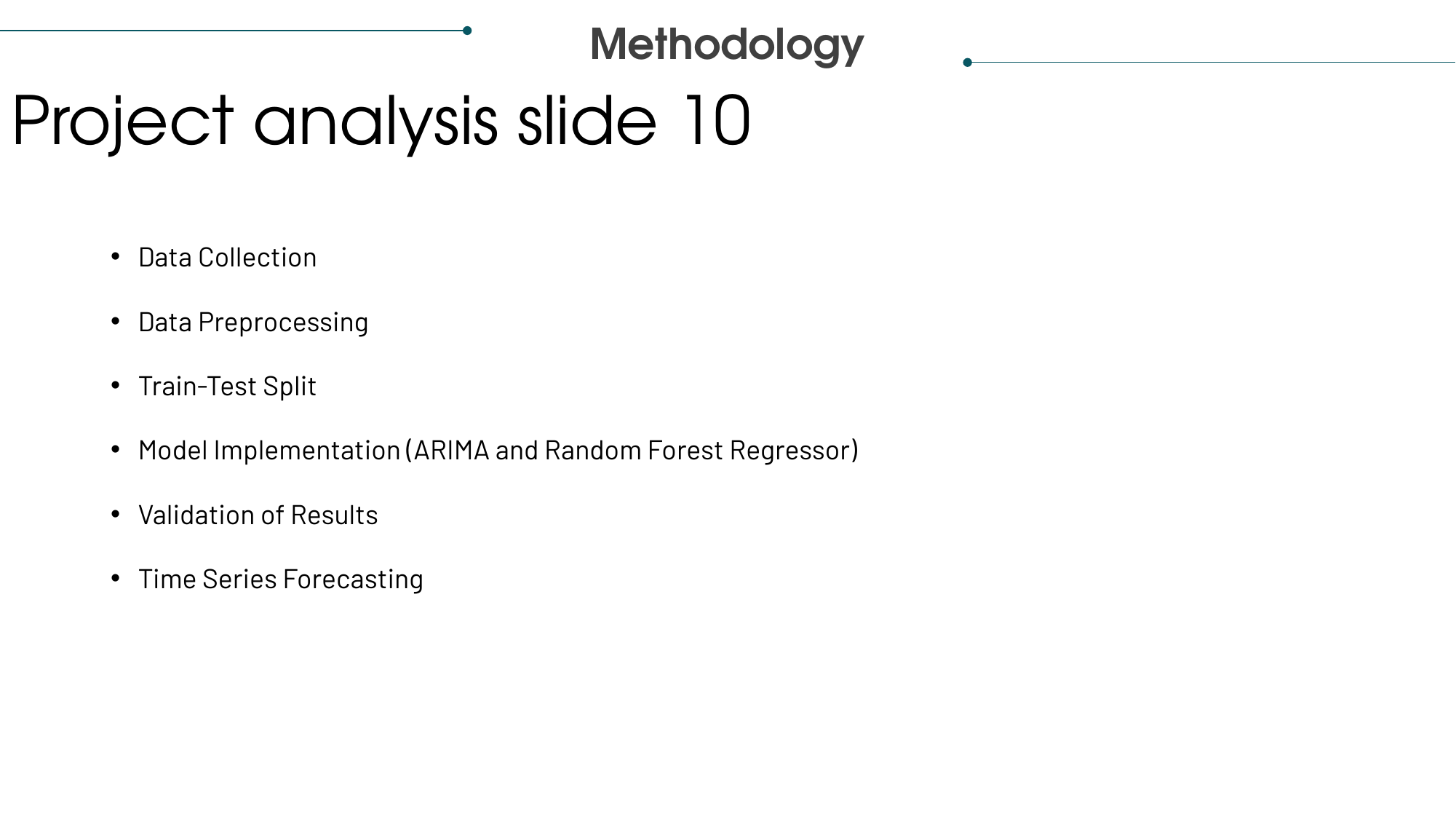

Methodology
Project analysis slide 10
Data Collection
Data Preprocessing
Train-Test Split
Model Implementation (ARIMA and Random Forest Regressor)
Validation of Results
Time Series Forecasting